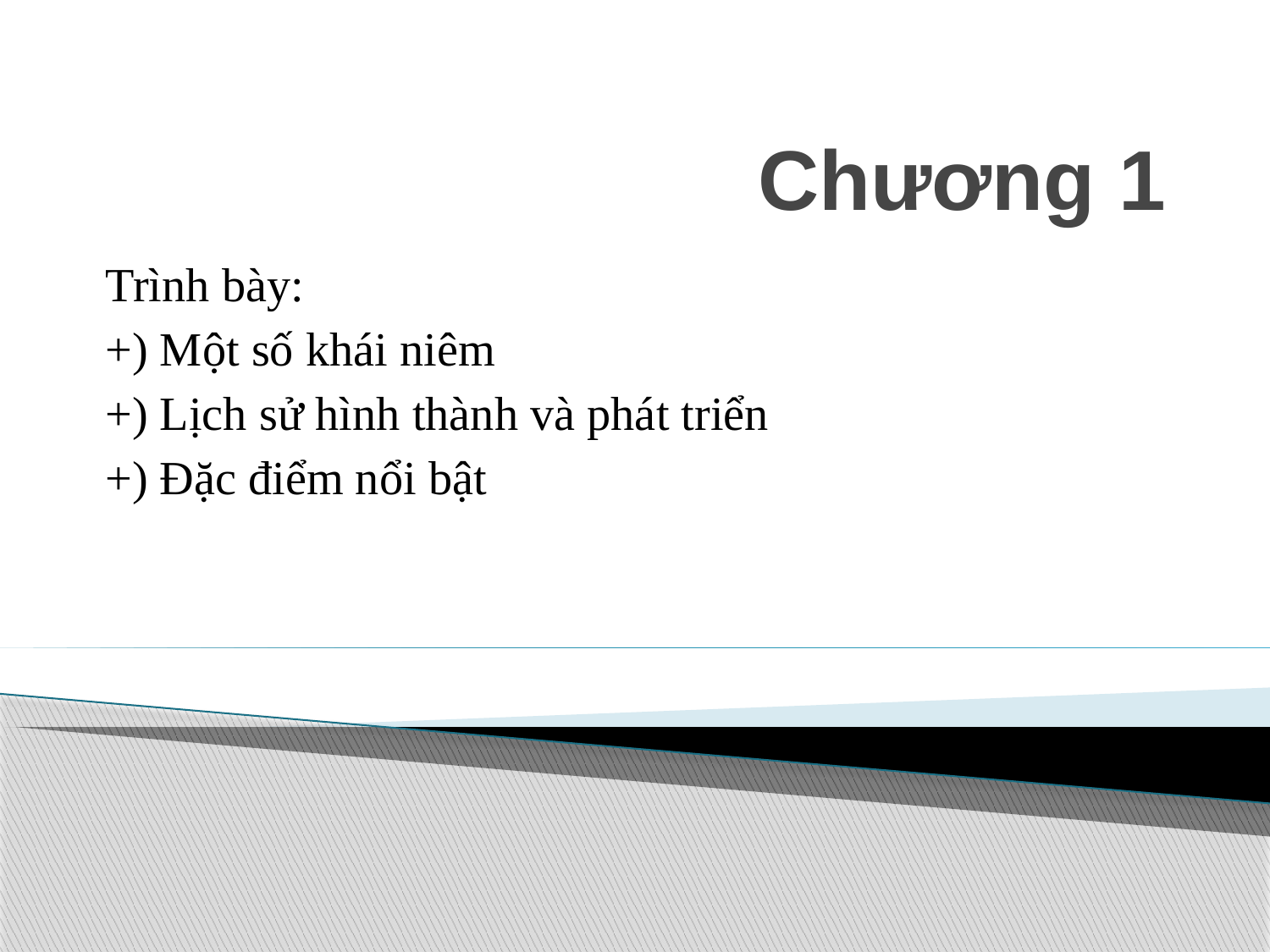

# Chương 1
Trình bày:
+) Một số khái niêm
+) Lịch sử hình thành và phát triển
+) Đặc điểm nổi bật